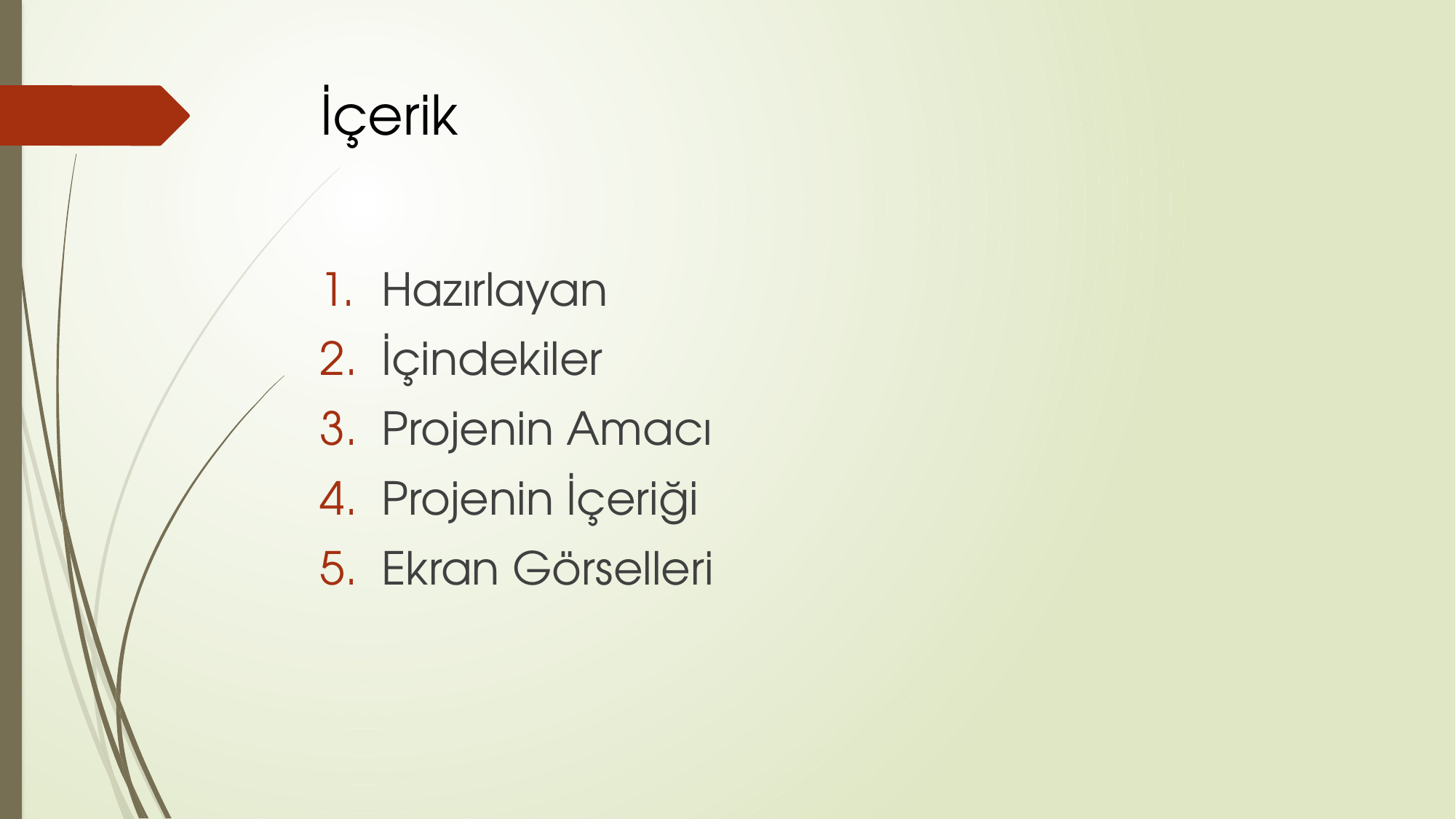

# İçerik
Hazırlayan
İçindekiler
Projenin Amacı
Projenin İçeriği
Ekran Görselleri